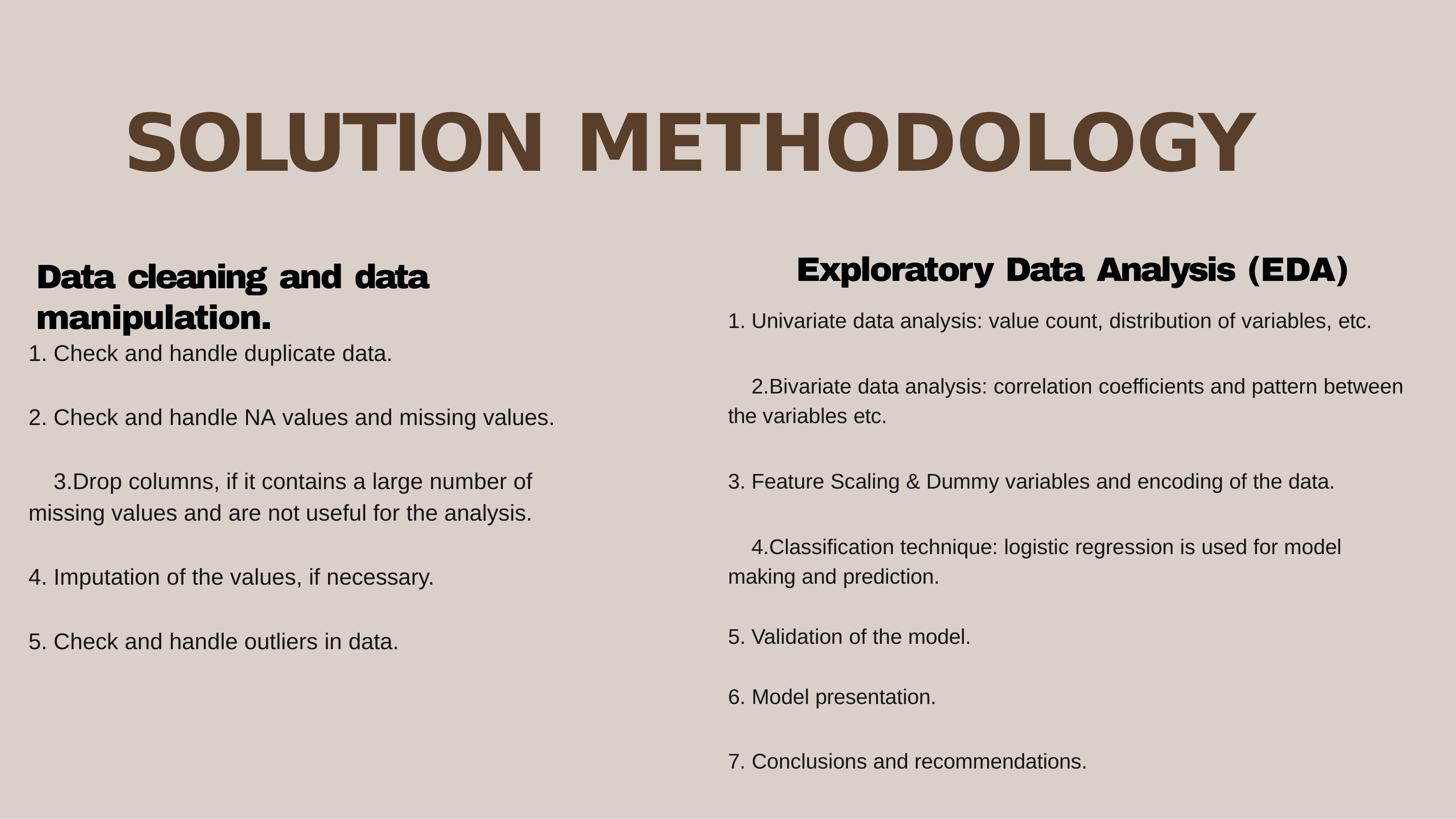

# SOLUTION METHODOLOGY
Exploratory Data Analysis (EDA)
Univariate data analysis: value count, distribution of variables, etc.

Bivariate data analysis: correlation coefficients and pattern between the variables etc.

Feature Scaling & Dummy variables and encoding of the data.

Classification technique: logistic regression is used for model making and prediction.

Validation of the model.
Data cleaning and data manipulation.
Check and handle duplicate data.

Check and handle NA values and missing values.

Drop columns, if it contains a large number of missing values and are not useful for the analysis.

Imputation of the values, if necessary.

Check and handle outliers in data.
6. Model presentation.
7. Conclusions and recommendations.